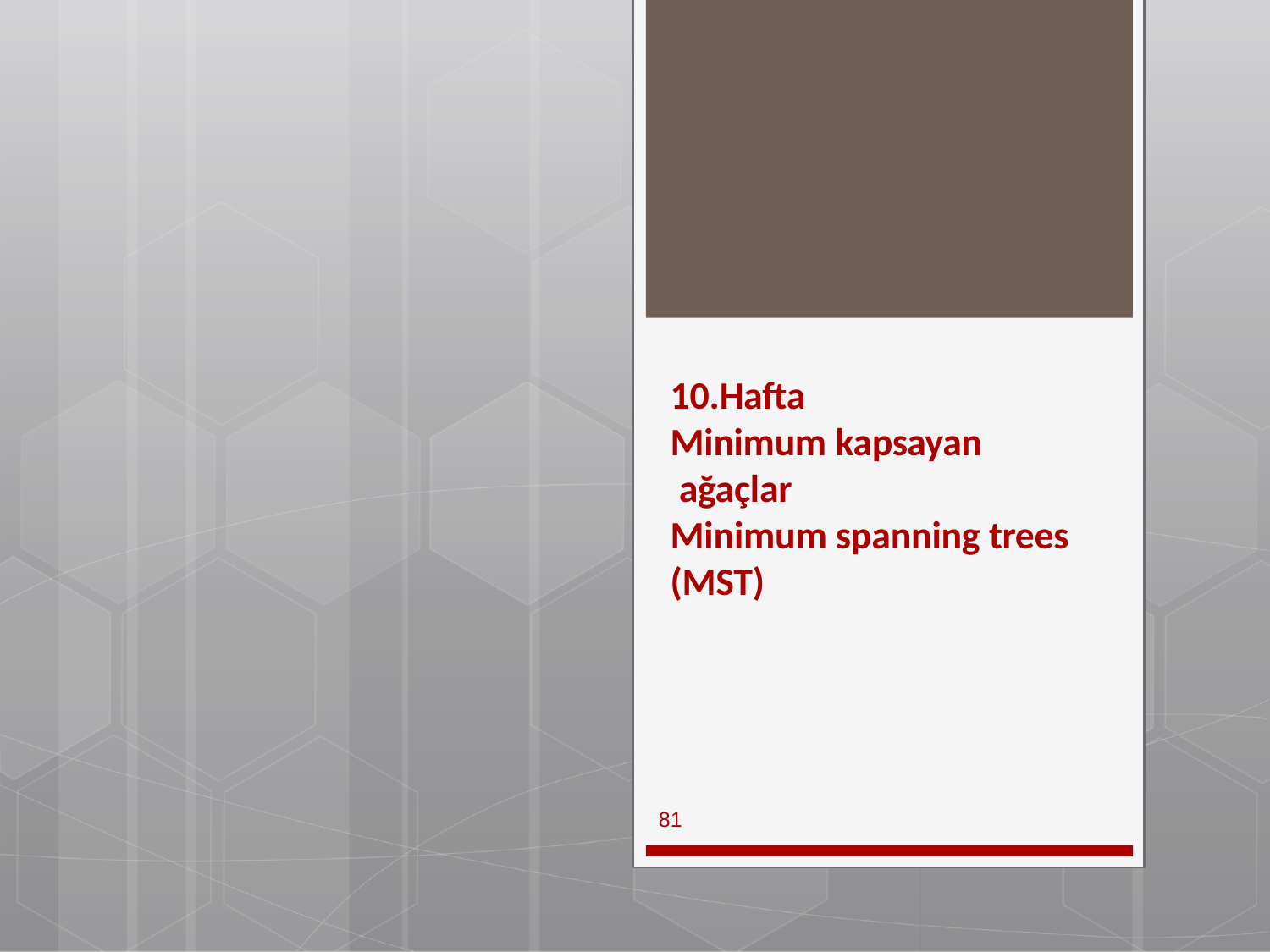

# 10.Hafta
Minimum kapsayan  ağaçlar
Minimum spanning trees
(MST)
81